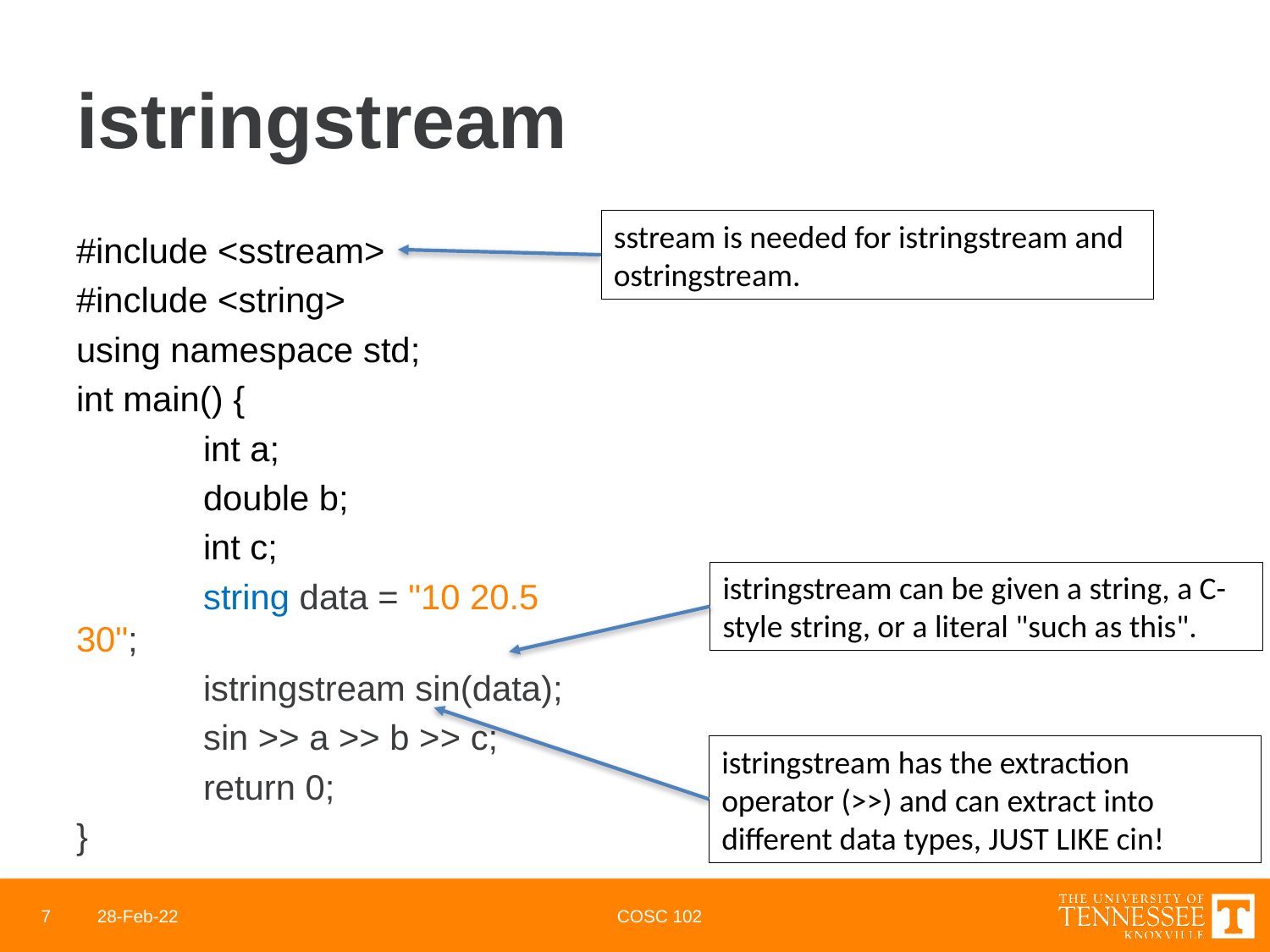

# istringstream
sstream is needed for istringstream and ostringstream.
#include <sstream>
#include <string>
using namespace std;
int main() {
	int a;
	double b;
	int c;
	string data = "10 20.5 30";
	istringstream sin(data);
	sin >> a >> b >> c;
	return 0;
}
istringstream can be given a string, a C-style string, or a literal "such as this".
istringstream has the extraction operator (>>) and can extract into different data types, JUST LIKE cin!
7
28-Feb-22
COSC 102